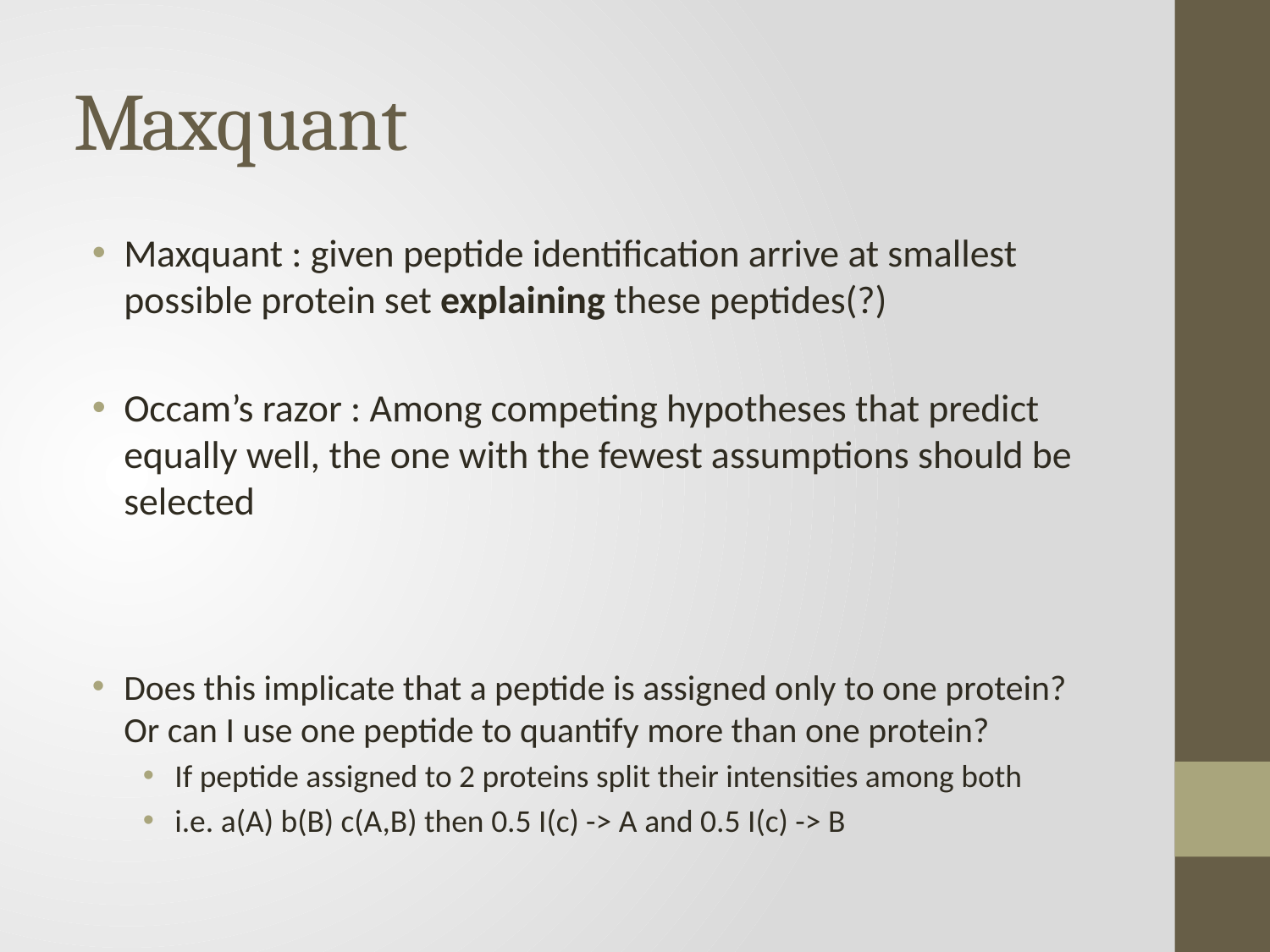

# Maxquant
Maxquant : given peptide identification arrive at smallest possible protein set explaining these peptides(?)

Occam’s razor : Among competing hypotheses that predict equally well, the one with the fewest assumptions should be selected

Does this implicate that a peptide is assigned only to one protein? Or can I use one peptide to quantify more than one protein?
If peptide assigned to 2 proteins split their intensities among both
i.e. a(A) b(B) c(A,B) then 0.5 I(c) -> A and 0.5 I(c) -> B